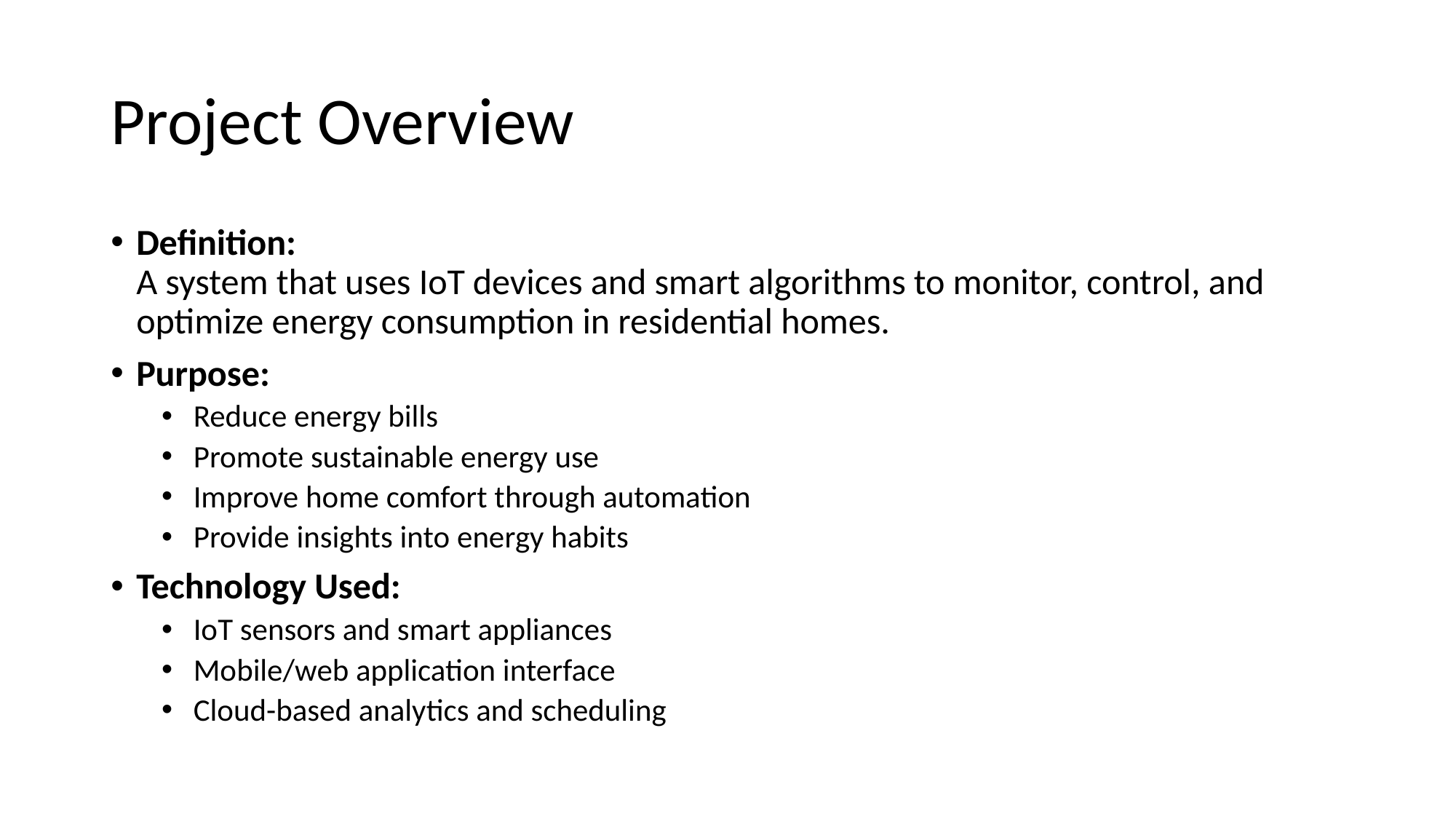

# Project Overview
Definition:
A system that uses IoT devices and smart algorithms to monitor, control, and optimize energy consumption in residential homes.
Purpose:
Reduce energy bills
Promote sustainable energy use
Improve home comfort through automation
Provide insights into energy habits
Technology Used:
IoT sensors and smart appliances
Mobile/web application interface
Cloud-based analytics and scheduling